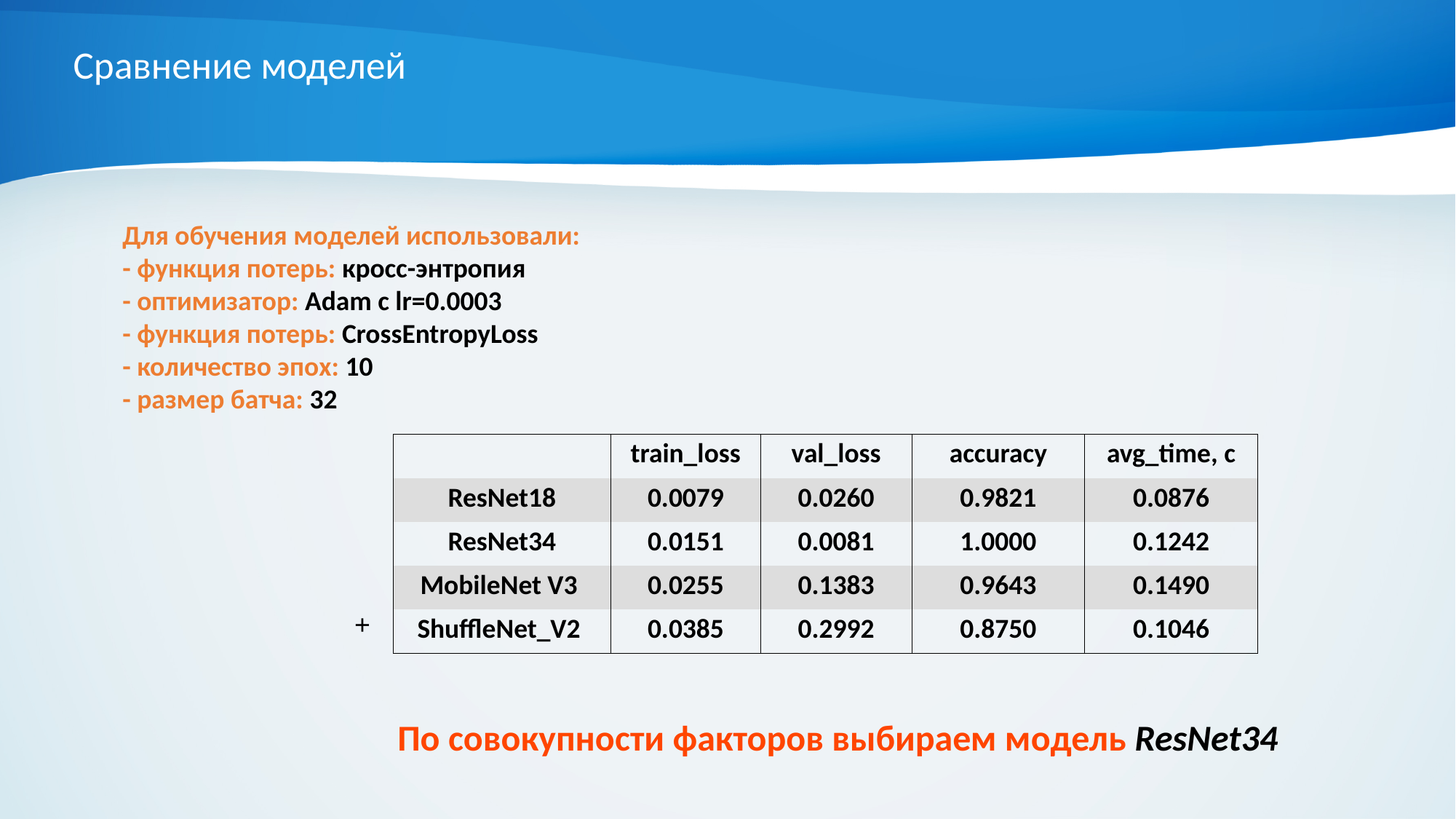

Сравнение моделей
Для обучения моделей использовали:
- функция потерь: кросс-энтропия
- оптимизатор: Adam с lr=0.0003
- функция потерь: CrossEntropyLoss
- количество эпох: 10
- размер батча: 32
|  | train\_loss | val\_loss | accuracy | avg\_time, с |
| --- | --- | --- | --- | --- |
| ResNet18 | 0.0079 | 0.0260 | 0.9821 | 0.0876 |
| ResNet34 | 0.0151 | 0.0081 | 1.0000 | 0.1242 |
| MobileNet V3 | 0.0255 | 0.1383 | 0.9643 | 0.1490 |
| ShuffleNet\_V2 | 0.0385 | 0.2992 | 0.8750 | 0.1046 |
+
По совокупности факторов выбираем модель ResNet34